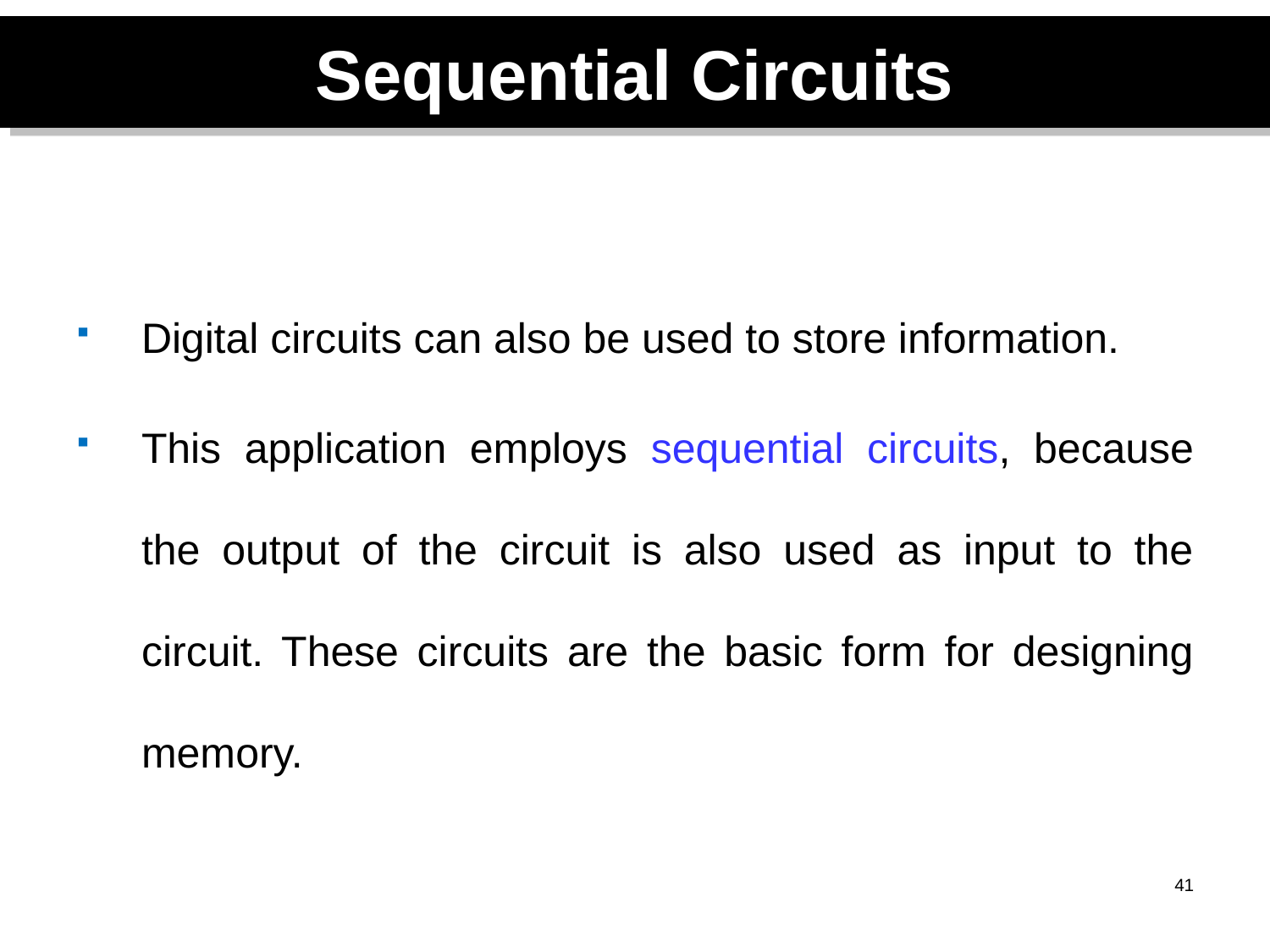

# Sequential Circuits
Digital circuits can also be used to store information.
This application employs sequential circuits, because the output of the circuit is also used as input to the circuit. These circuits are the basic form for designing memory.
​
41